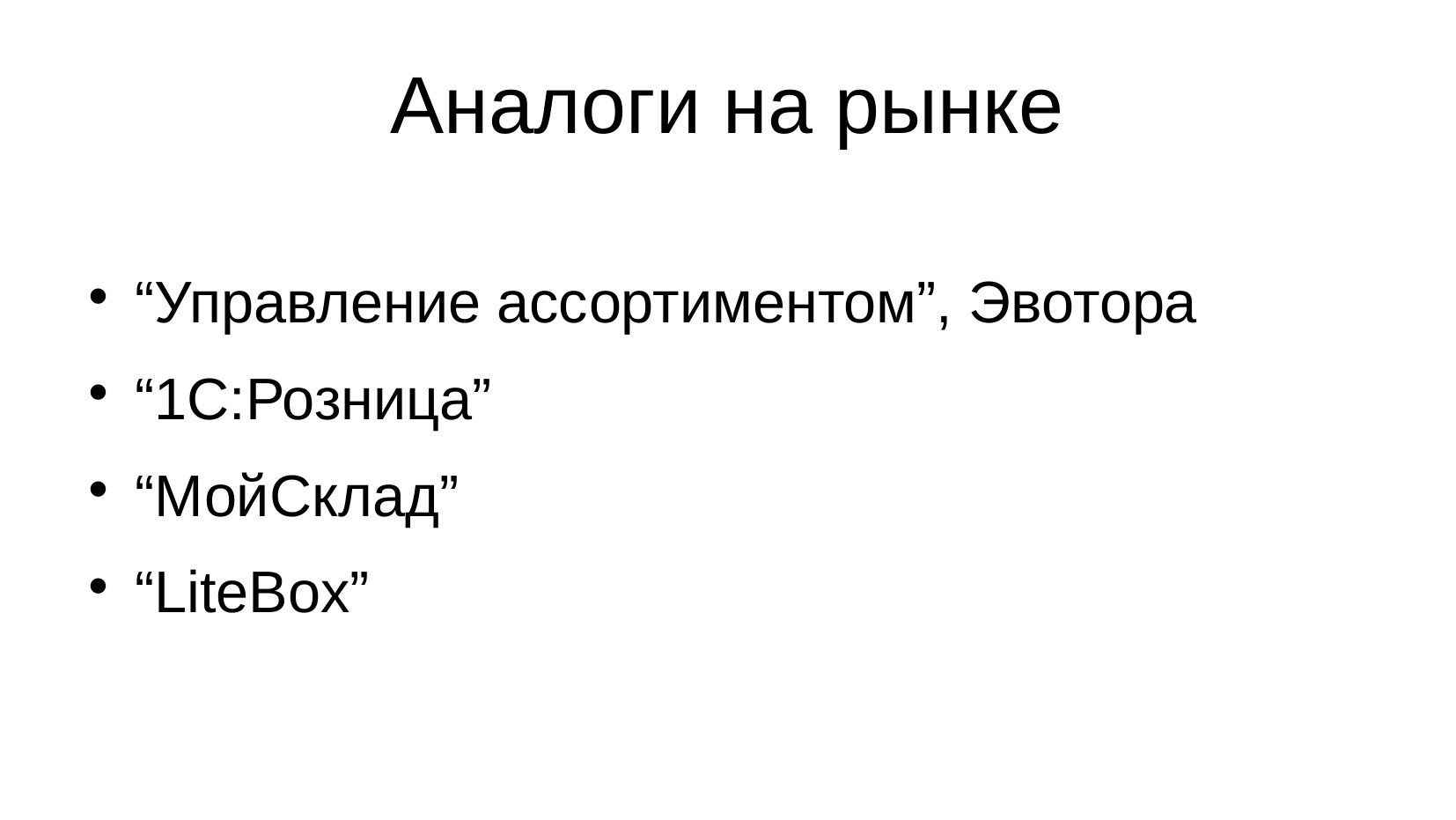

# Аналоги на рынке
“Управление ассортиментом”, Эвотора
“1C:Розница”
“МойСклад”
“LiteBox”